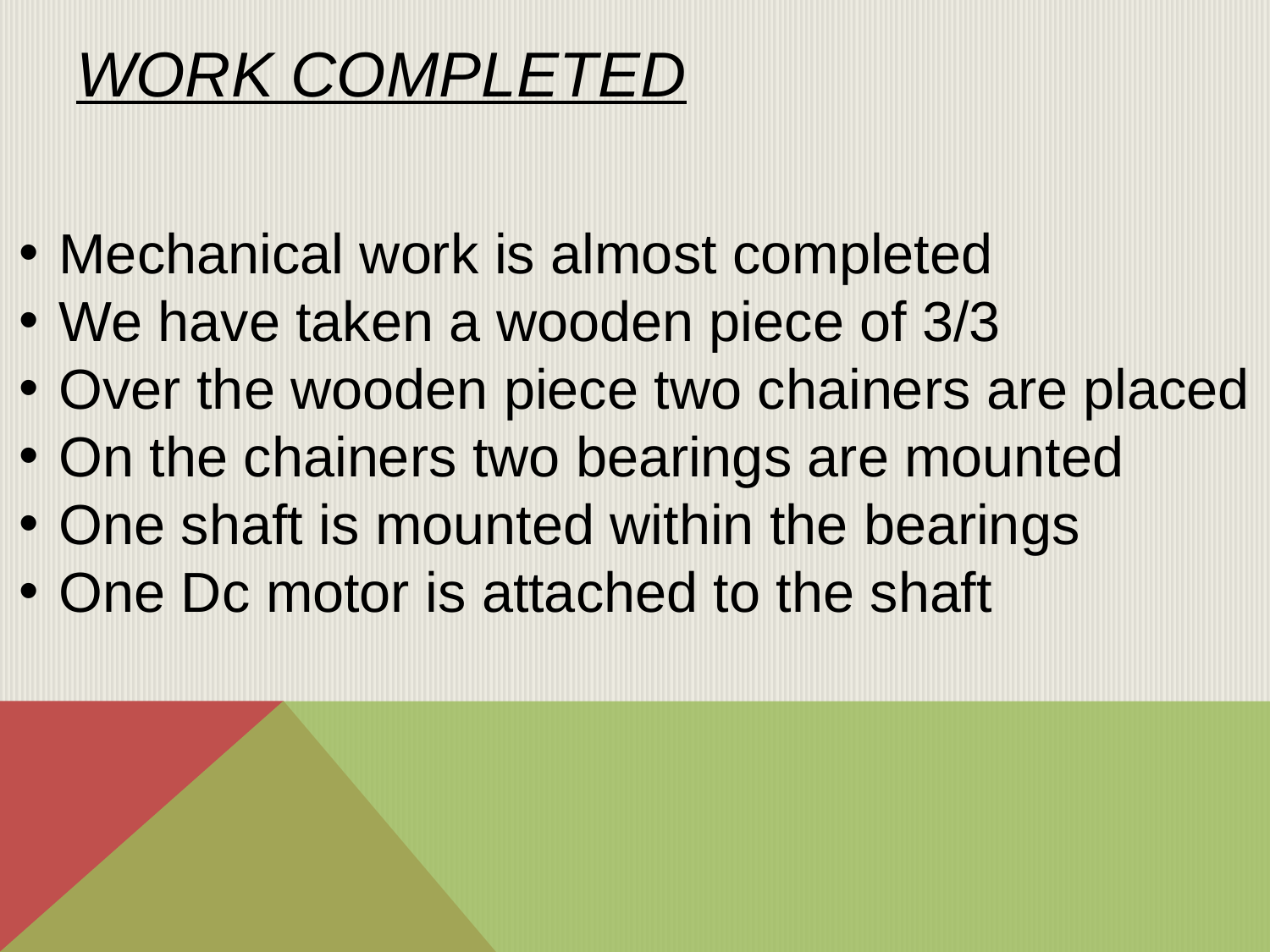

# Work Completed
Mechanical work is almost completed
We have taken a wooden piece of 3/3
Over the wooden piece two chainers are placed
On the chainers two bearings are mounted
One shaft is mounted within the bearings
One Dc motor is attached to the shaft